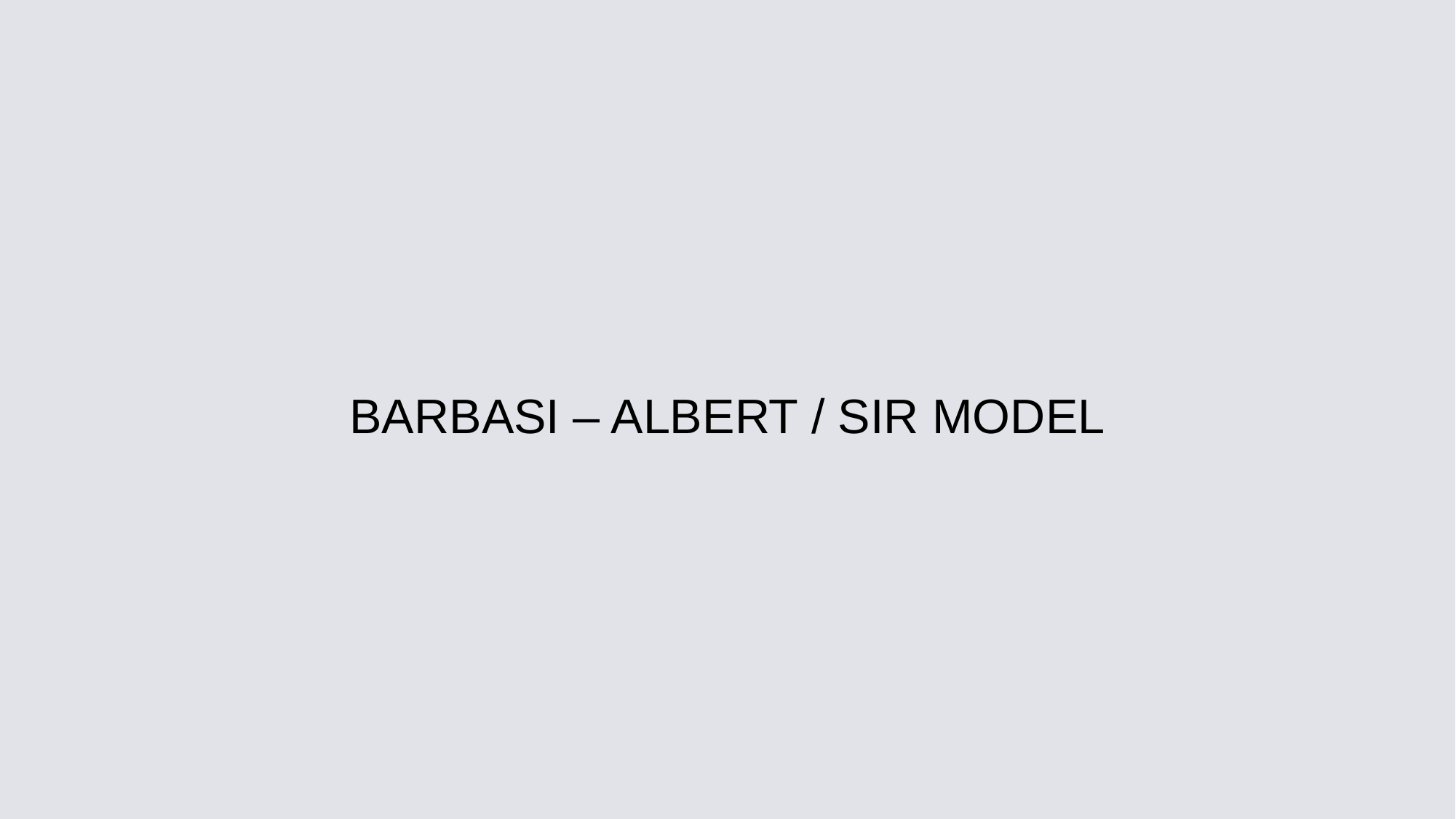

# BARBASI – ALBERT / SIR MODEL